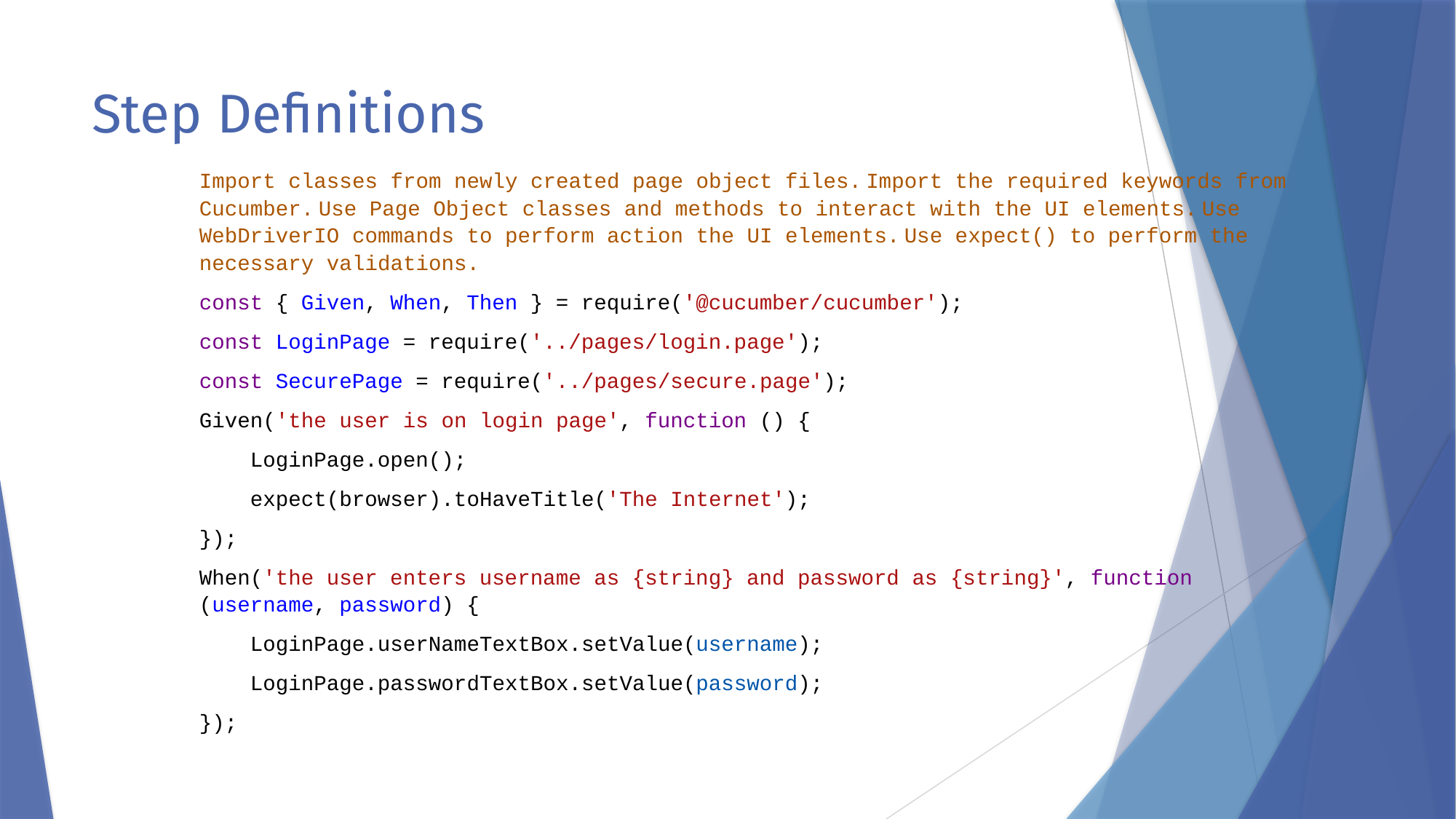

# Step Definitions
Import classes from newly created page object files. Import the required keywords from Cucumber. Use Page Object classes and methods to interact with the UI elements. Use WebDriverIO commands to perform action the UI elements. Use expect() to perform the necessary validations.
const { Given, When, Then } = require('@cucumber/cucumber');
const LoginPage = require('../pages/login.page');
const SecurePage = require('../pages/secure.page');
Given('the user is on login page', function () {
    LoginPage.open();
    expect(browser).toHaveTitle('The Internet');
});
When('the user enters username as {string} and password as {string}', function (username, password) {
    LoginPage.userNameTextBox.setValue(username);
    LoginPage.passwordTextBox.setValue(password);
});